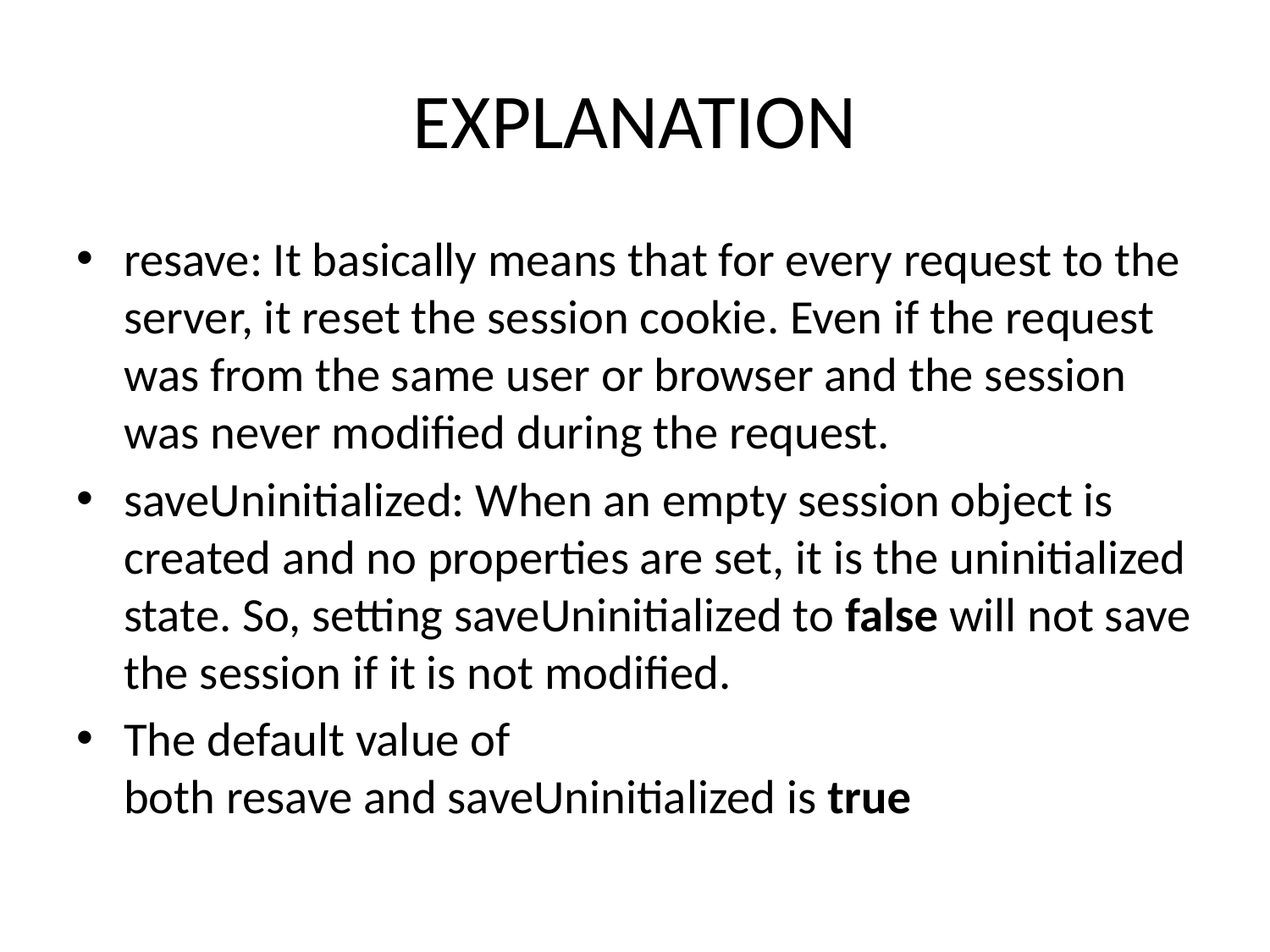

# EXPLANATION
resave: It basically means that for every request to the server, it reset the session cookie. Even if the request was from the same user or browser and the session was never modified during the request.
saveUninitialized: When an empty session object is created and no properties are set, it is the uninitialized state. So, setting saveUninitialized to false will not save the session if it is not modified.
The default value of both resave and saveUninitialized is true